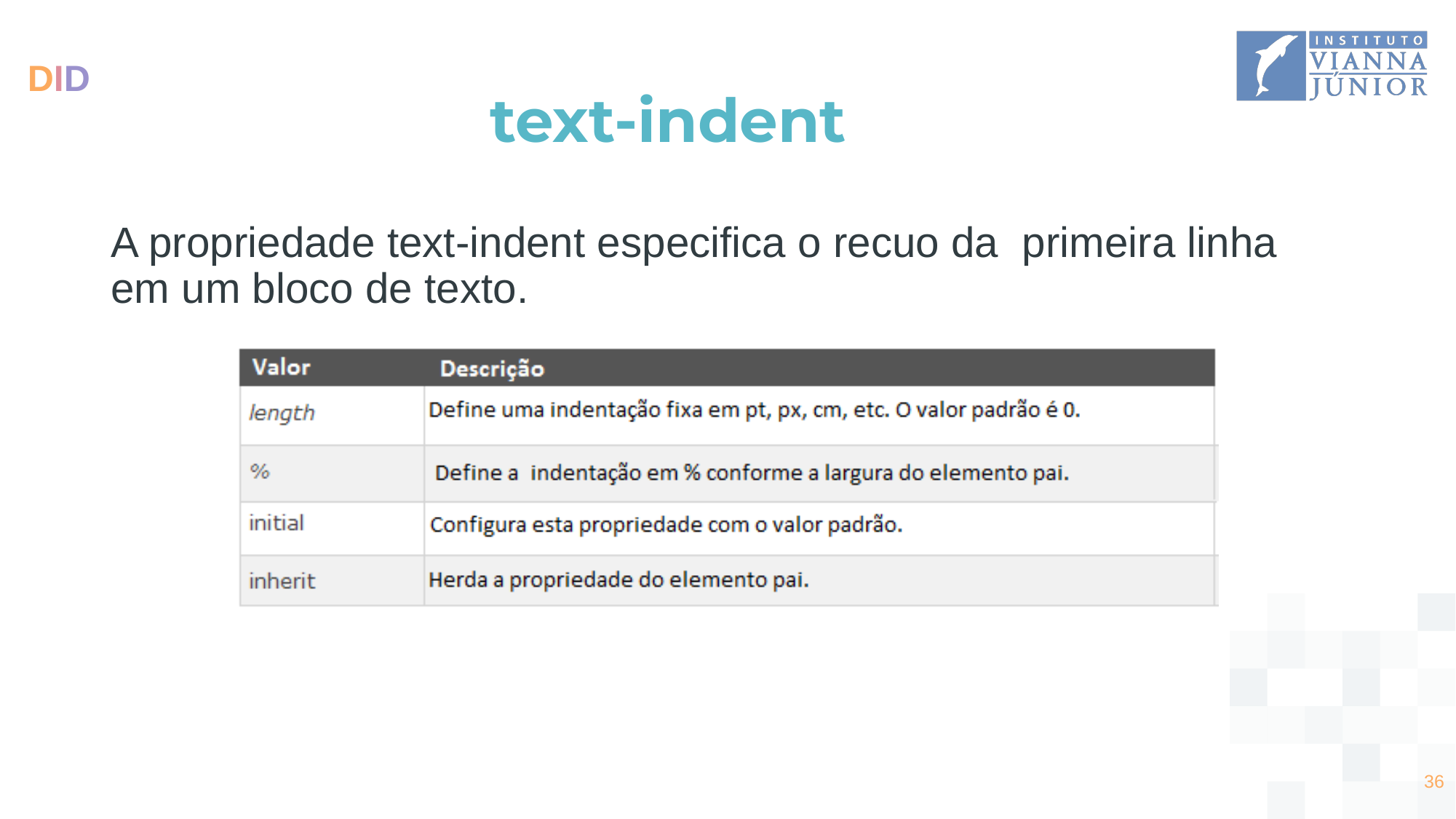

# text-indent
A propriedade text-indent especifica o recuo da  primeira linha em um bloco de texto.

36